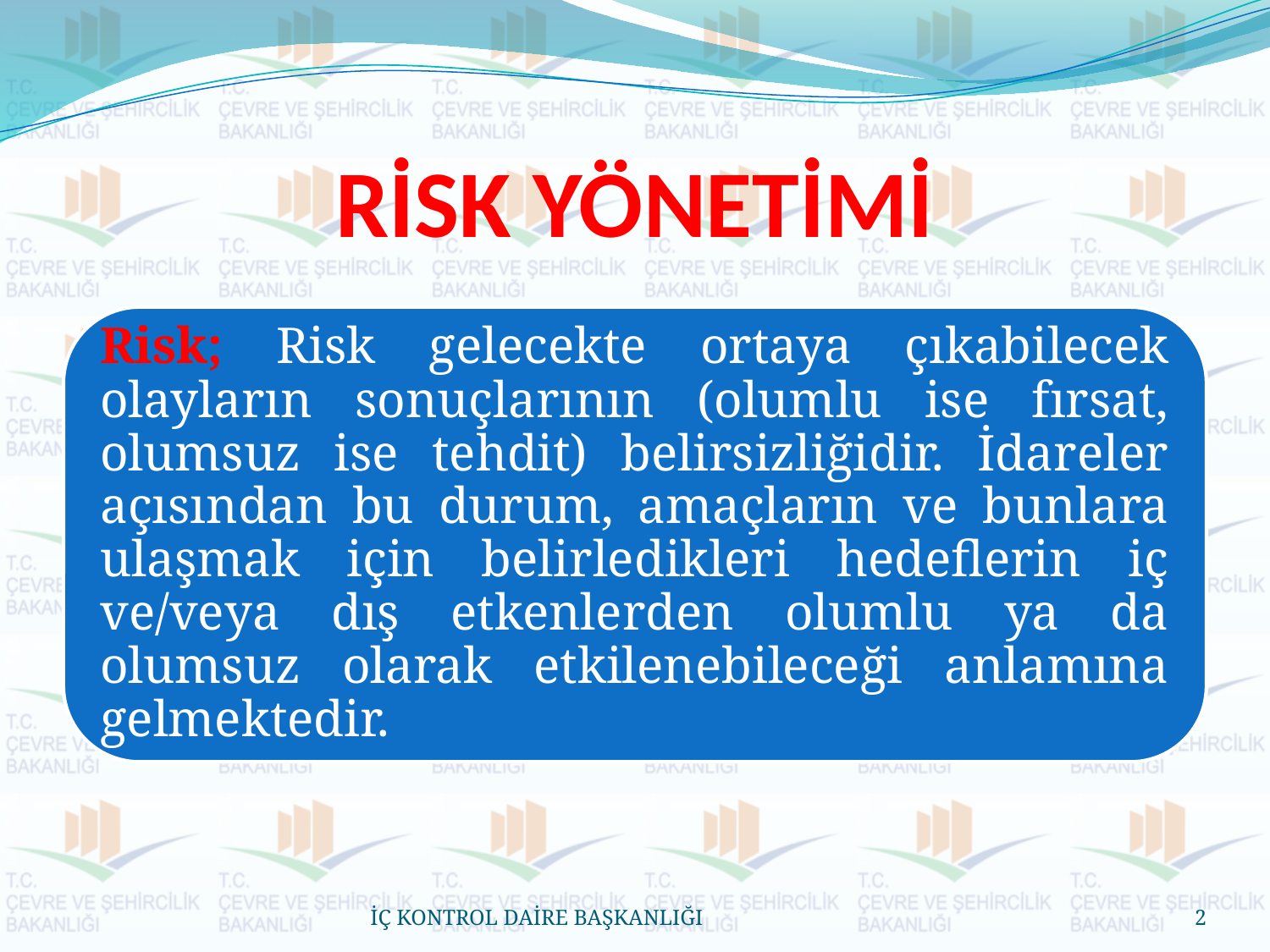

# RİSK YÖNETİMİ
Risk; Risk gelecekte ortaya çıkabilecek olayların sonuçlarının (olumlu ise fırsat, olumsuz ise tehdit) belirsizliğidir. İdareler açısından bu durum, amaçların ve bunlara ulaşmak için belirledikleri hedeflerin iç ve/veya dış etkenlerden olumlu ya da olumsuz olarak etkilenebileceği anlamına gelmektedir.

İÇ KONTROL DAİRE BAŞKANLIĞI
2